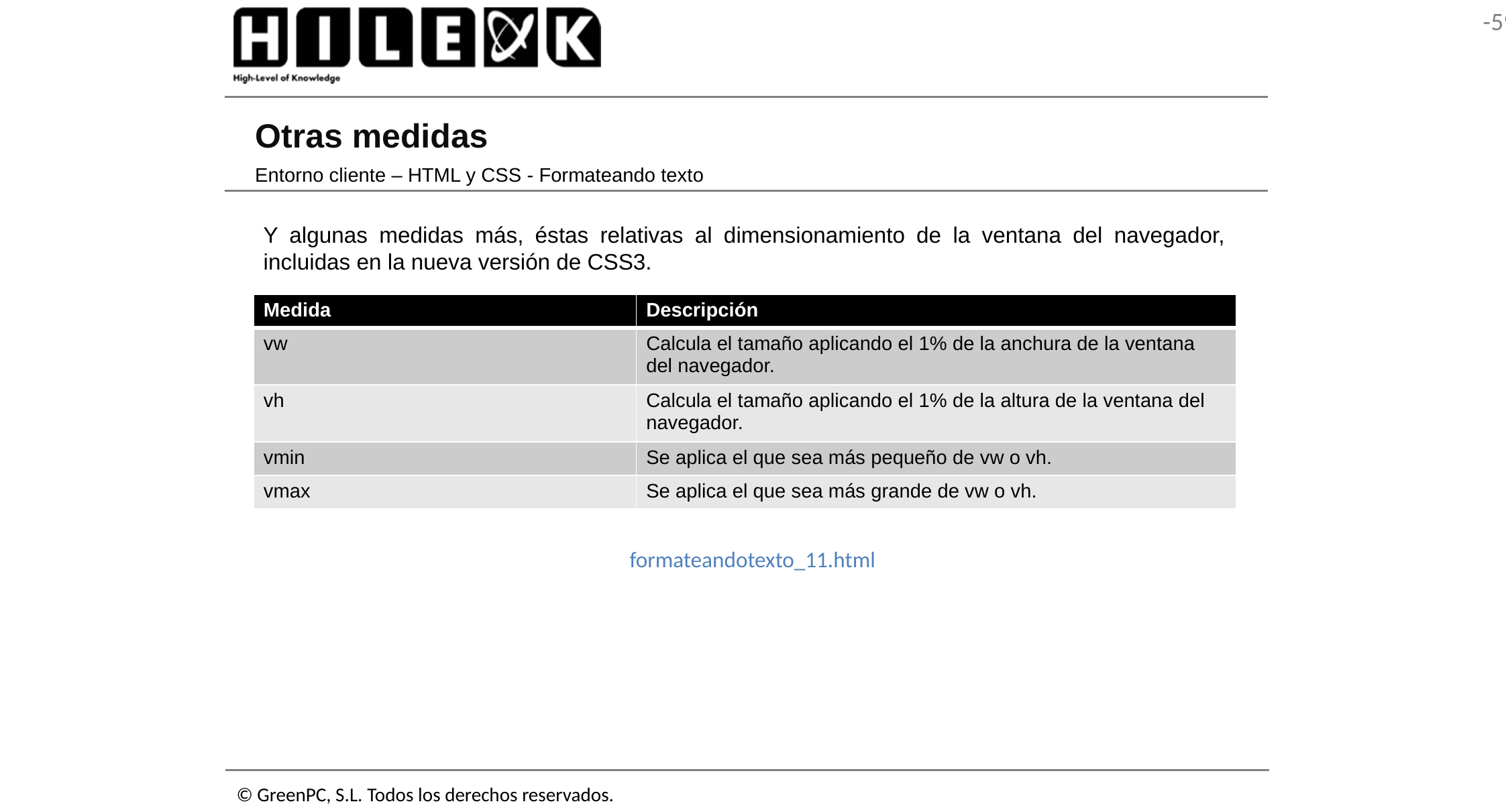

# Otras medidas
Entorno cliente – HTML y CSS - Formateando texto

Y algunas medidas más, éstas relativas al dimensionamiento de la ventana del navegador, incluidas en la nueva versión de CSS3.
| Medida | Descripción |
| --- | --- |
| vw | Calcula el tamaño aplicando el 1% de la anchura de la ventana del navegador. |
| vh | Calcula el tamaño aplicando el 1% de la altura de la ventana del navegador. |
| vmin | Se aplica el que sea más pequeño de vw o vh. |
| vmax | Se aplica el que sea más grande de vw o vh. |
formateandotexto_11.html